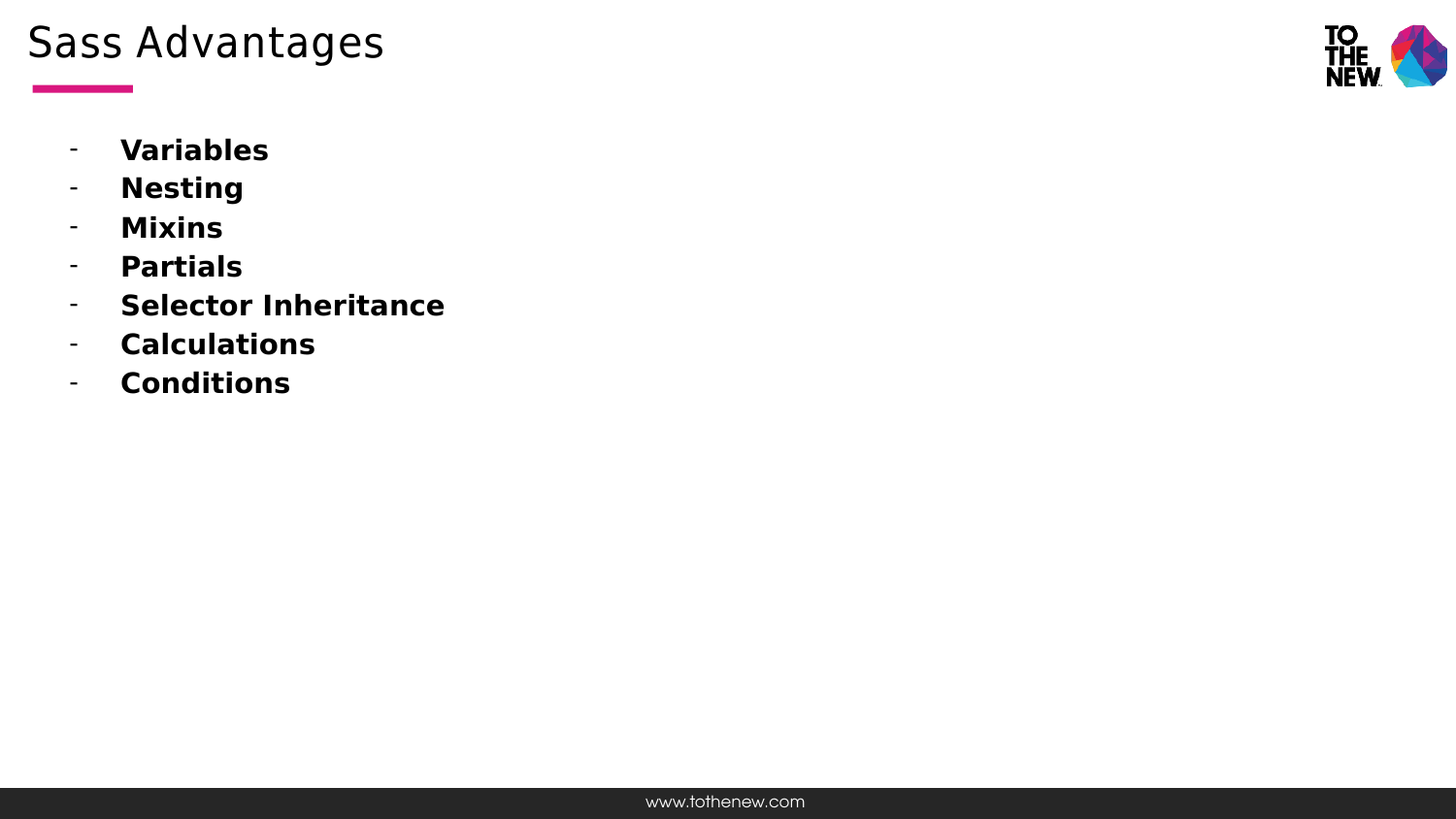

# Sass Advantages
Variables
Nesting
Mixins
Partials
Selector Inheritance
Calculations
Conditions